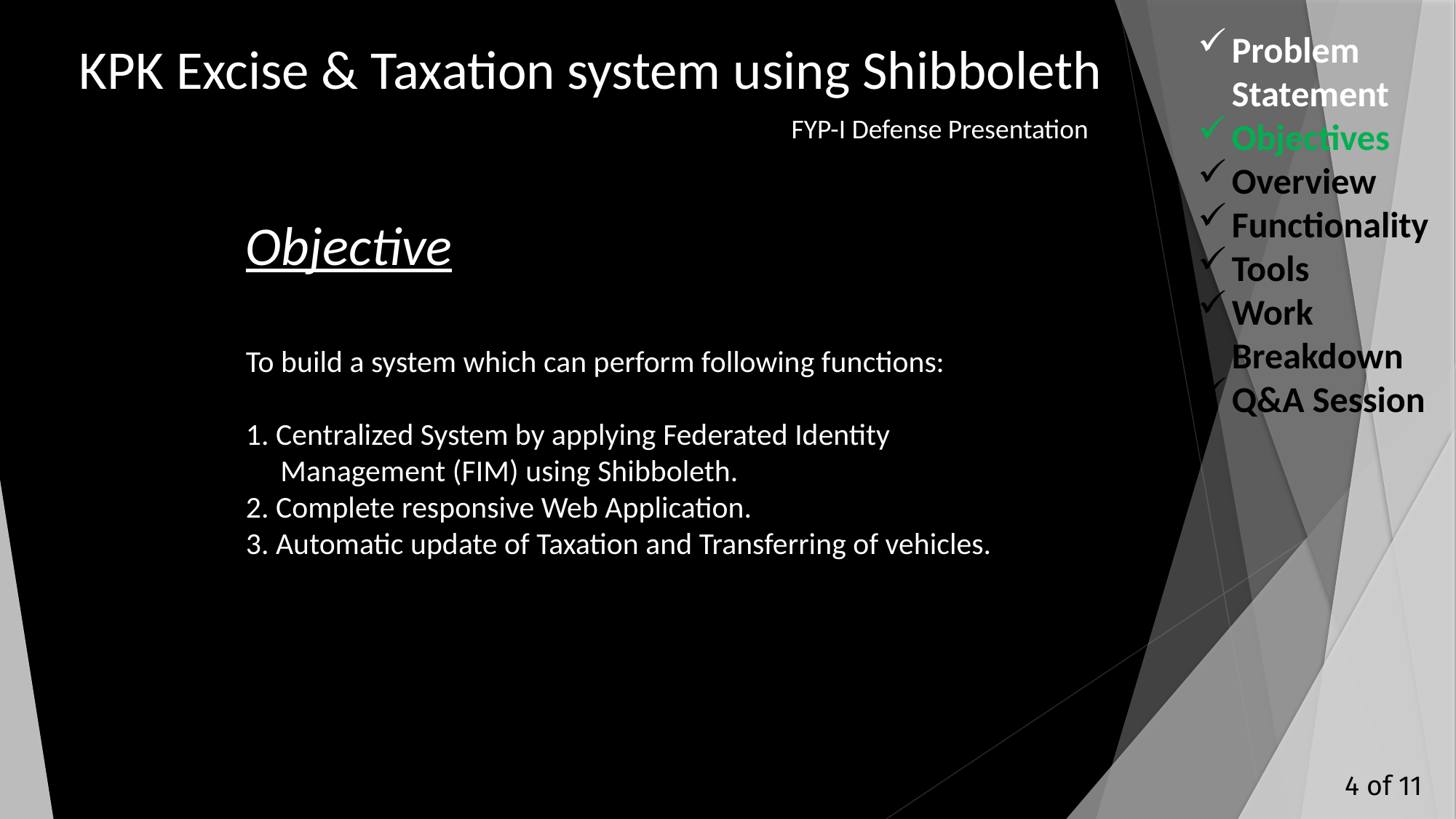

Problem Statement
Objectives
Overview
Functionality
Tools
Work Breakdown
Q&A Session

KPK Excise & Taxation system using Shibboleth
FYP-I Defense Presentation
Objective

To build a system which can perform following functions:
1. Centralized System by applying Federated Identity
     Management (FIM) using Shibboleth.
2. Complete responsive Web Application.
3. Automatic update of Taxation and Transferring of vehicles.

  4 of 11